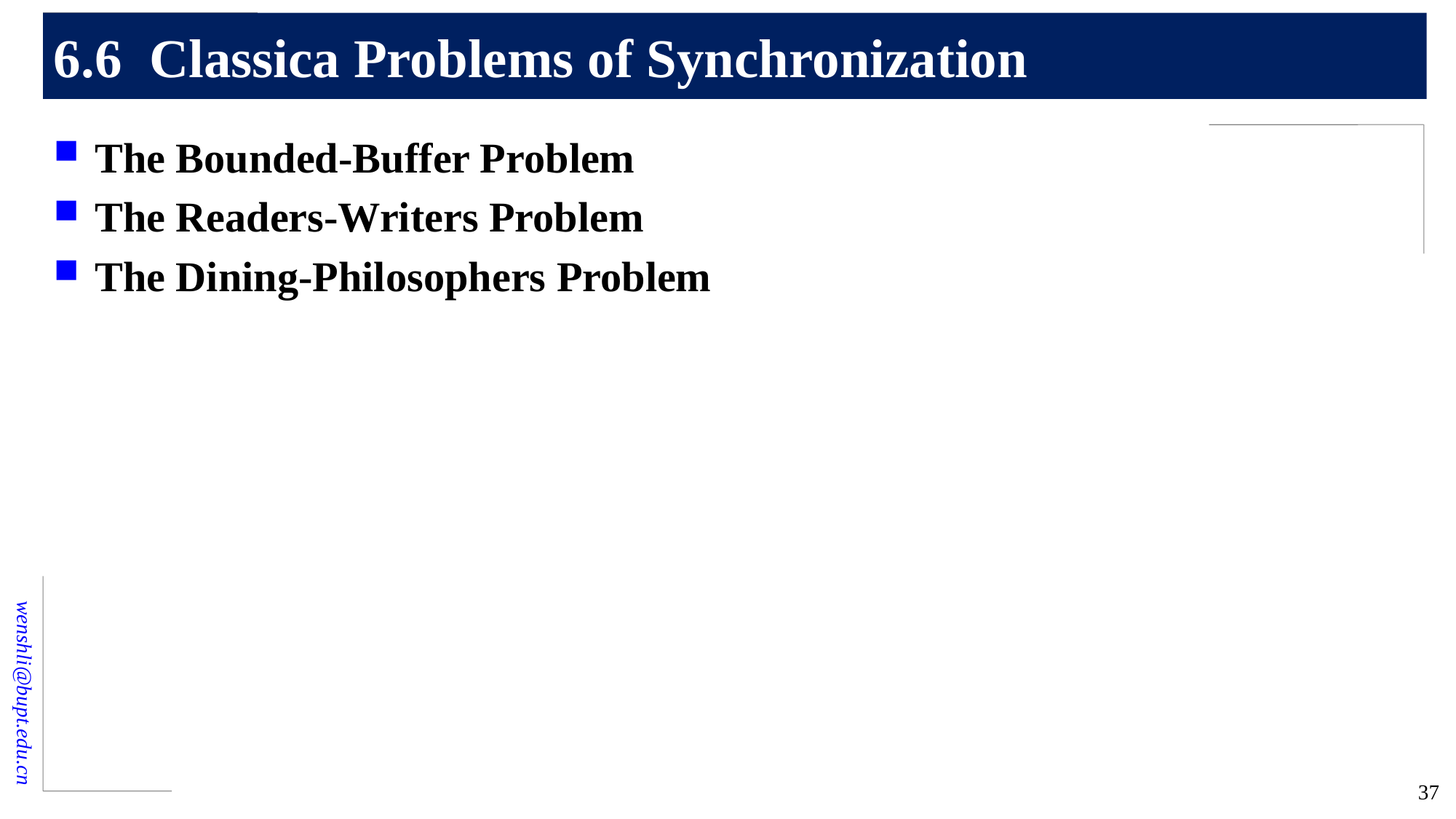

# 6.6  Classica Problems of Synchronization
The Bounded-Buffer Problem
The Readers-Writers Problem
The Dining-Philosophers Problem
37